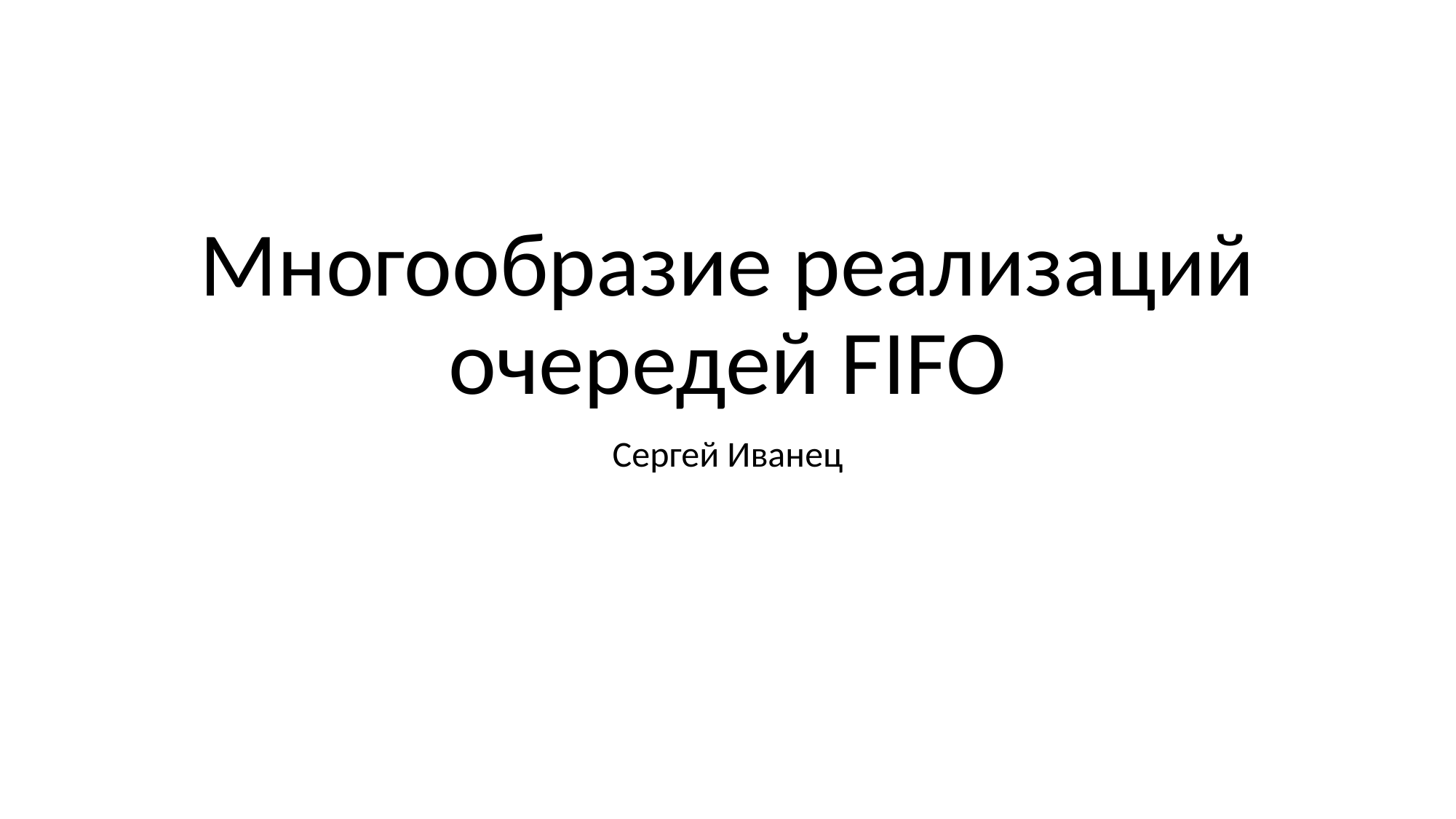

# Многообразие реализаций очередей FIFO
Сергей Иванец